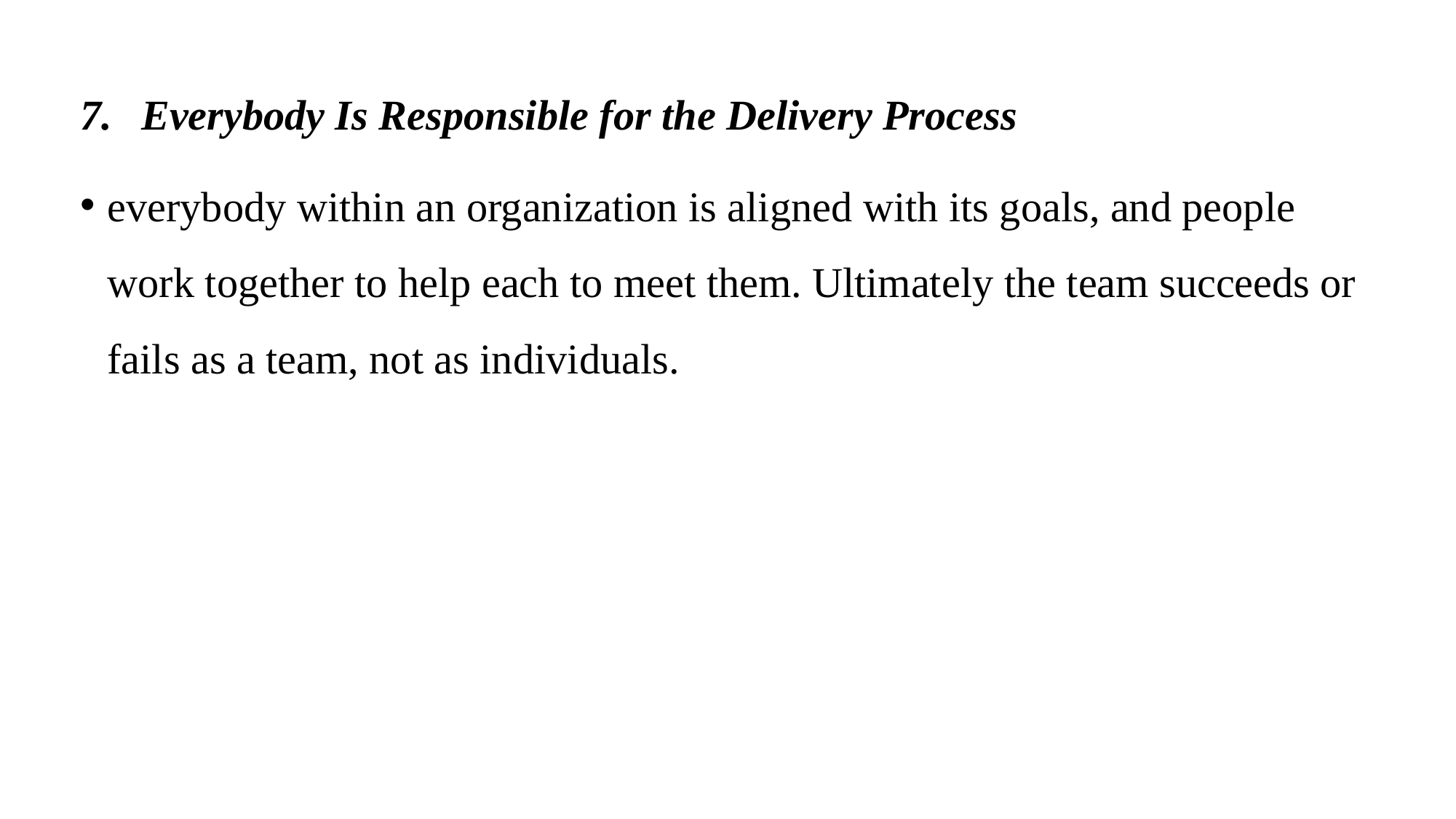

Everybody Is Responsible for the Delivery Process
everybody within an organization is aligned with its goals, and people work together to help each to meet them. Ultimately the team succeeds or fails as a team, not as individuals.